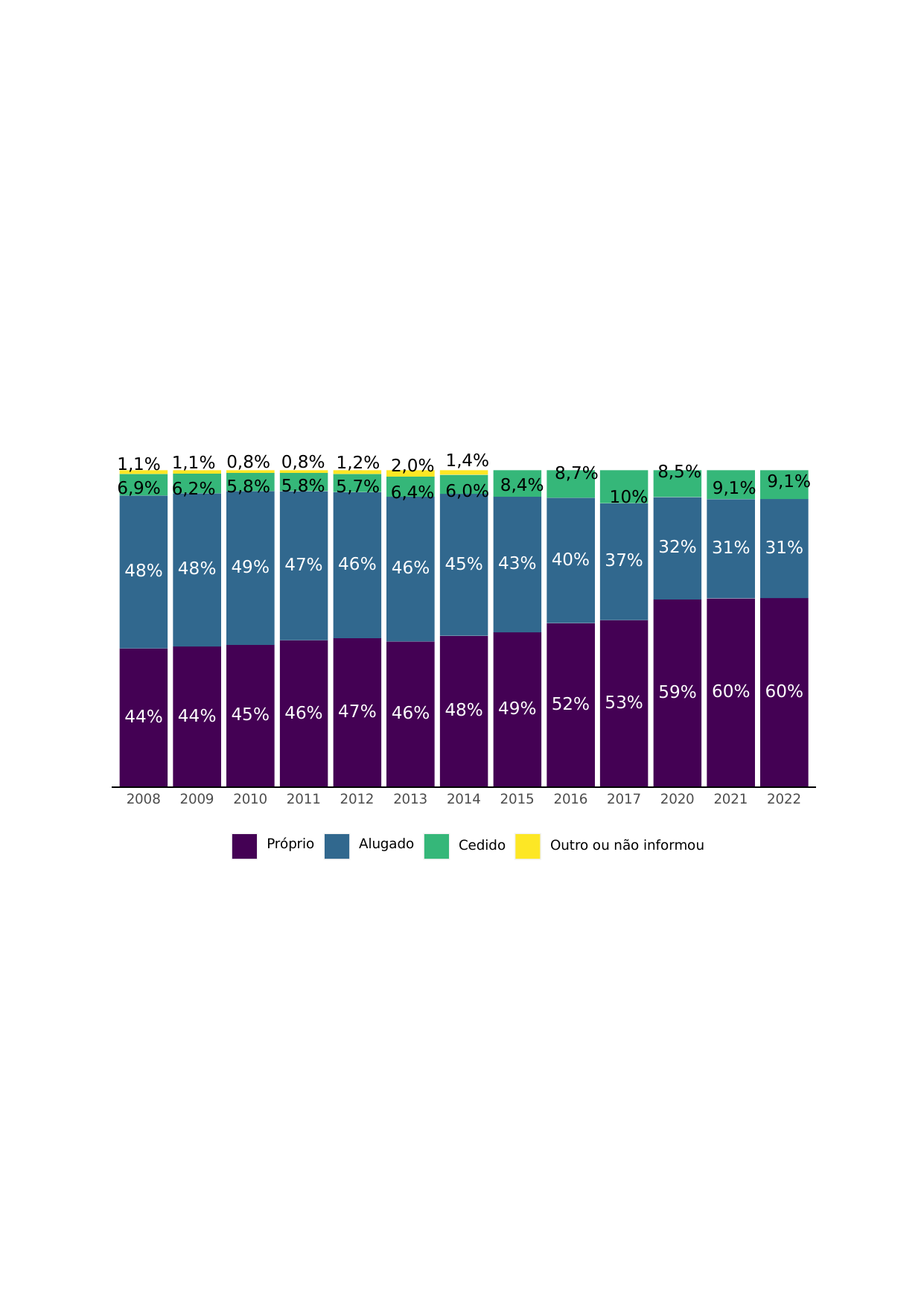

1,4%
0,8%
0,8%
1,1%
1,2%
1,1%
2,0%
8,5%
8,7%

9,1%

8,4%
5,8%
5,8%
5,7%
6,9%
9,1%
6,2%
6,0%
6,4%

10%

32%
31%
31%

40%
37%
43%
45%
46%
47%
49%
46%
48%
48%

60%
60%
59%
53%
52%
49%
48%
47%
46%
46%

45%
44%
44%

2008
2009
2010
2011
2012
2013
2014
2015
2016
2017
2020
2021
2022

Próprio
Alugado
Outro ou não informou
Cedido